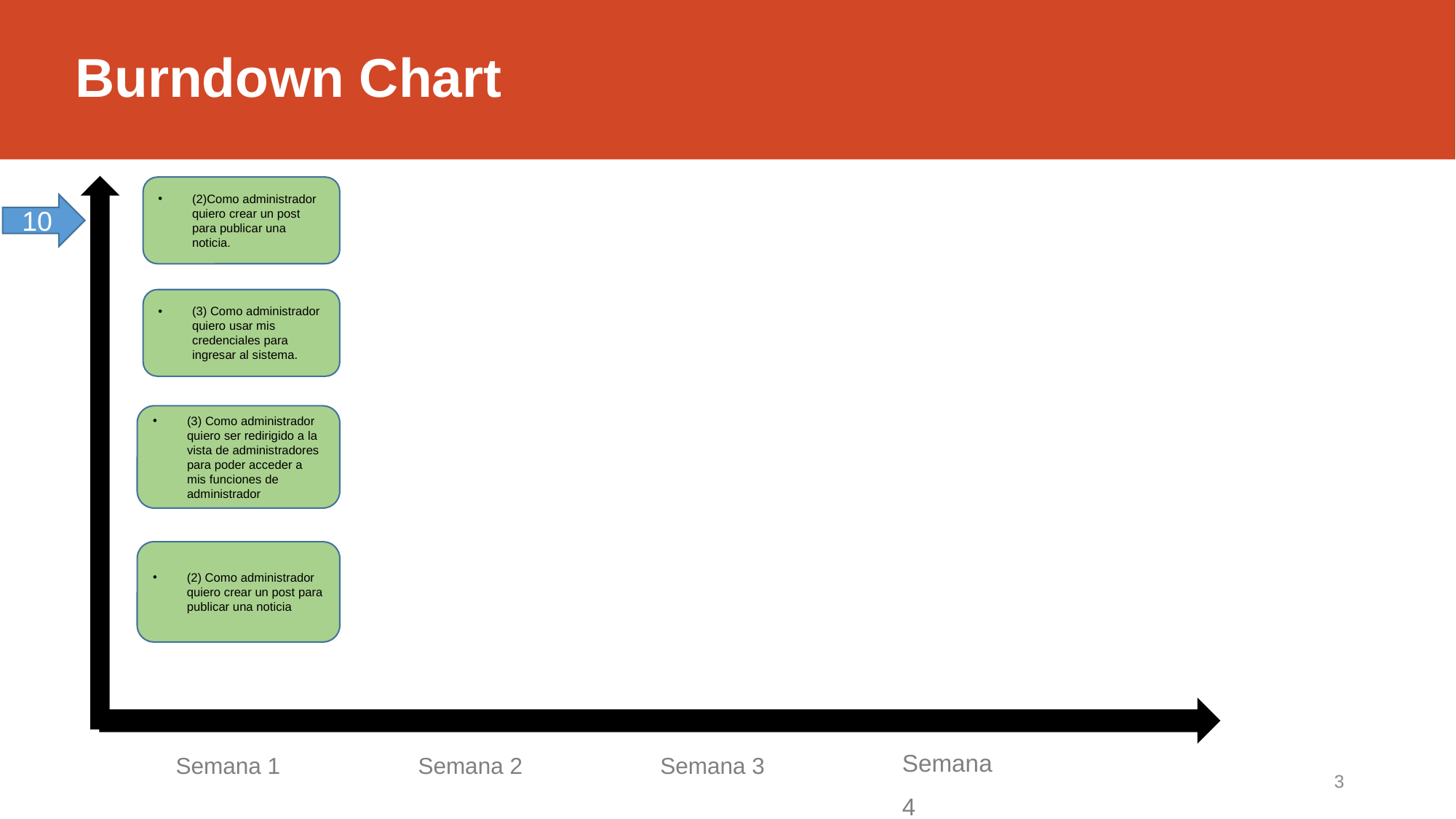

# Burndown Chart
(2)Como administrador quiero crear un post para publicar una noticia.
10
(3) Como administrador quiero usar mis credenciales para ingresar al sistema.
(3) Como administrador quiero ser redirigido a la vista de administradores para poder acceder a mis funciones de administrador

(2) Como administrador quiero crear un post para publicar una noticia

Semana 4
Semana 1
Semana 2
Semana 3
3